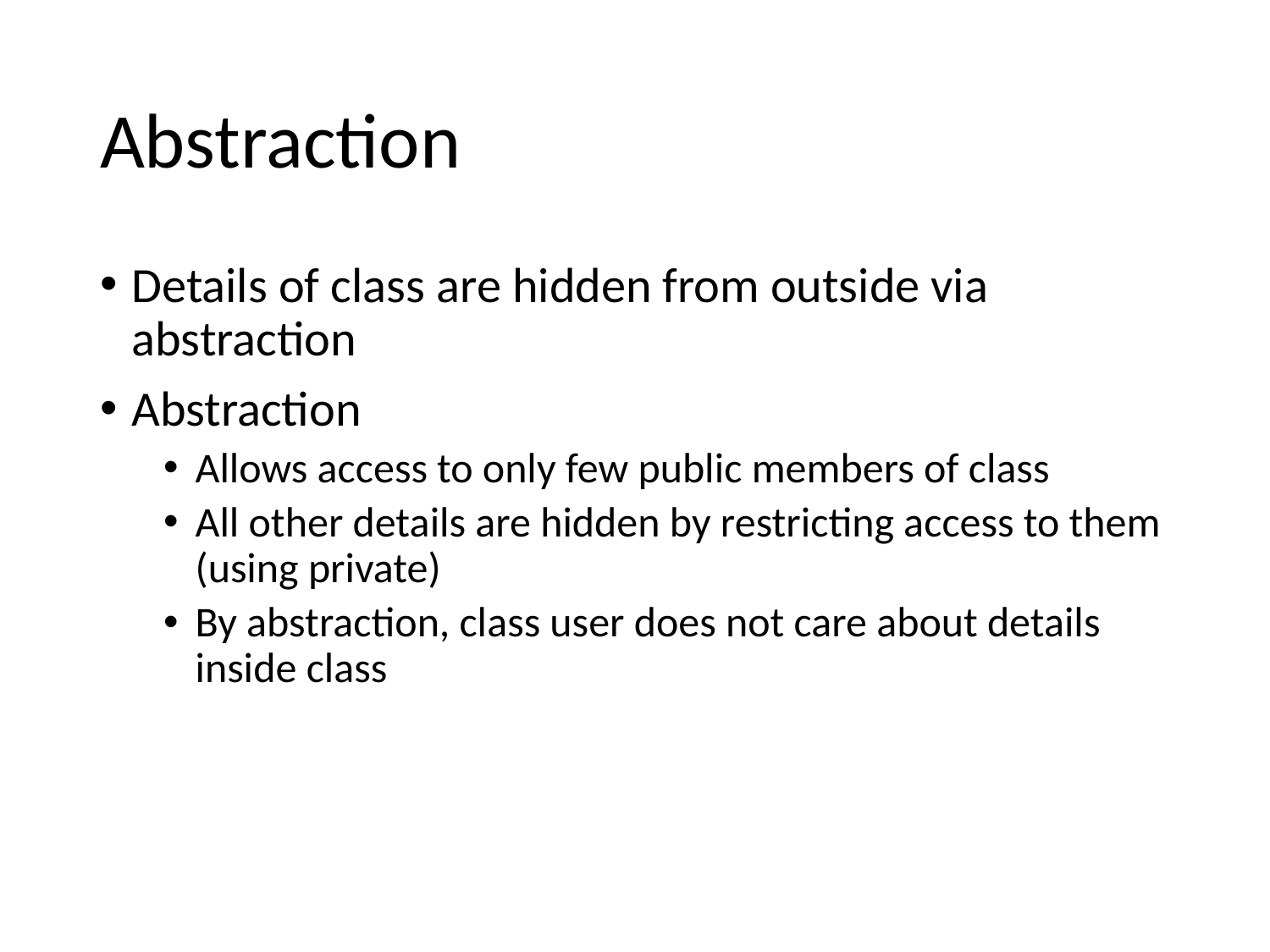

# Abstraction
Details of class are hidden from outside via abstraction
Abstraction
Allows access to only few public members of class
All other details are hidden by restricting access to them (using private)
By abstraction, class user does not care about details inside class